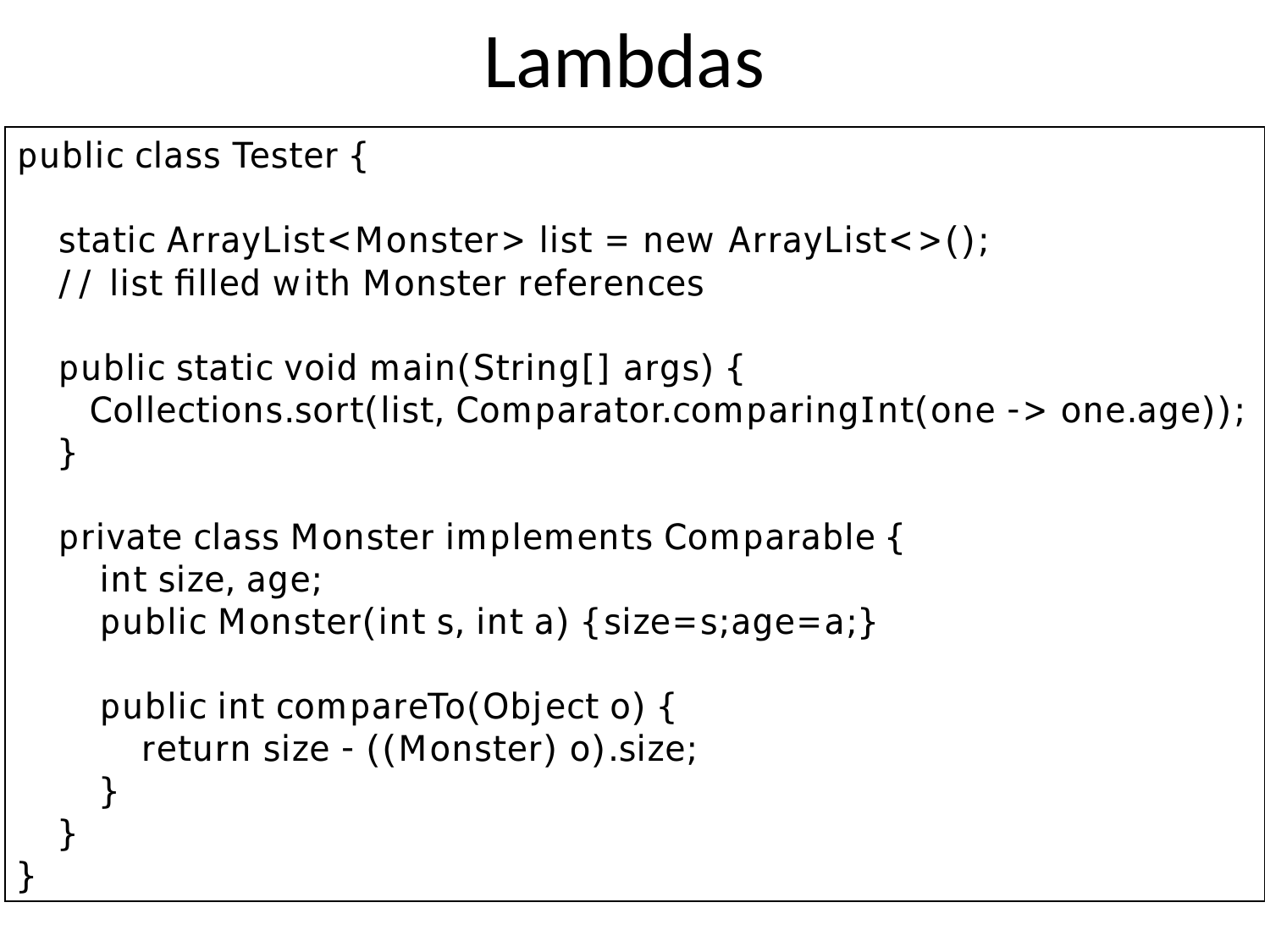

Lambdas
public class Tester {

    static ArrayList<Monster> list = new ArrayList<>();
    // list filled with Monster references

    public static void main(String[] args) {
       Collections.sort(list, Comparator.comparingInt(one -> one.age));
    }

    private class Monster implements Comparable {
        int size, age;
        public Monster(int s, int a) {size=s;age=a;}

        public int compareTo(Object o) {
            return size - ((Monster) o).size;
        }
    }
}